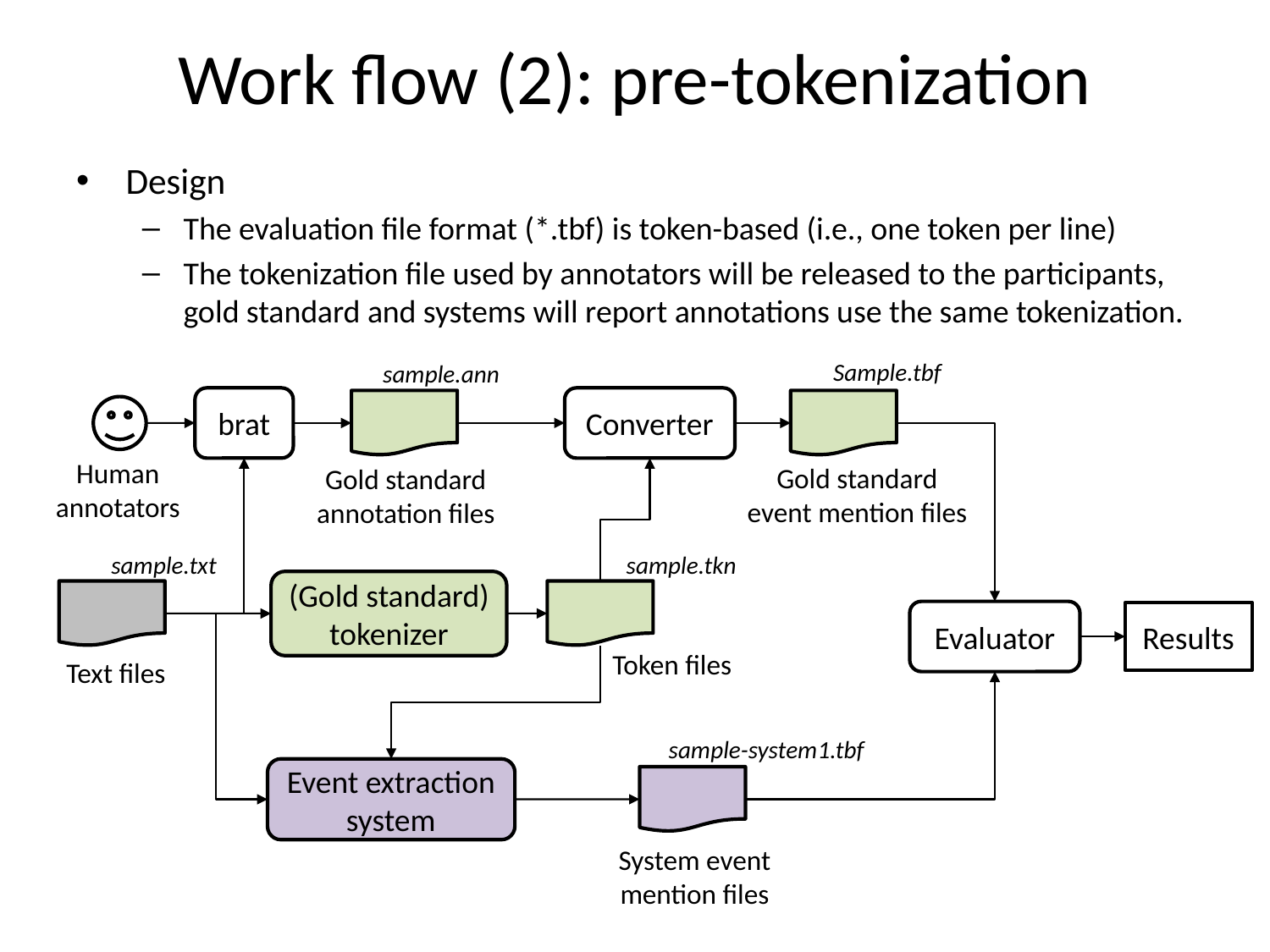

# Work flow (2): pre-tokenization
Design
The evaluation file format (*.tbf) is token-based (i.e., one token per line)
The tokenization file used by annotators will be released to the participants, gold standard and systems will report annotations use the same tokenization.
Sample.tbf
sample.ann
brat
Converter

Human annotators
Gold standard
event mention files
Gold standard
annotation files
sample.txt
sample.tkn
(Gold standard)
tokenizer

Evaluator
Results
Token files
Text files
sample-system1.tbf
Event extraction system

4
System event
mention files